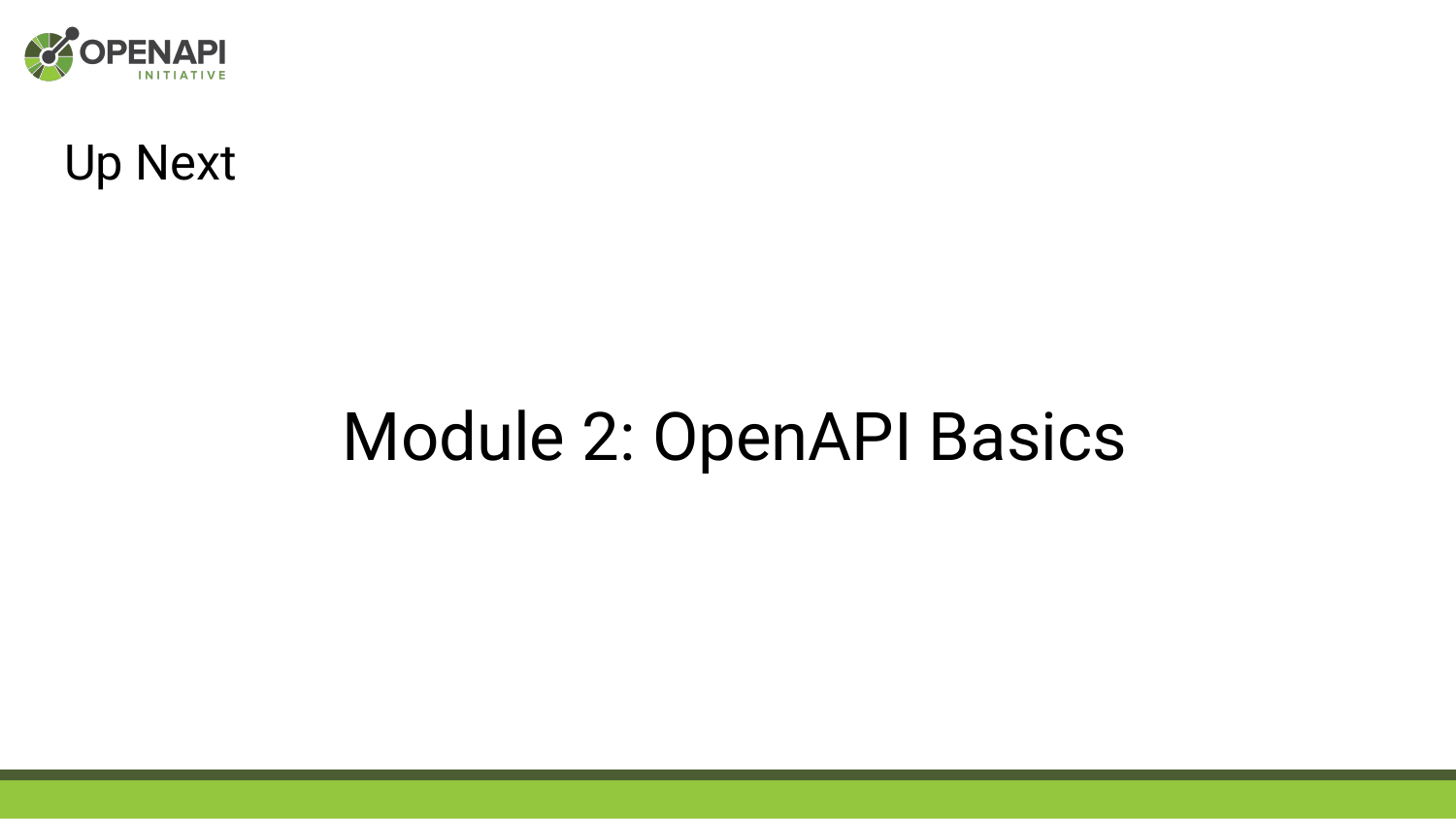

# Up Next
Module 2: OpenAPI Basics